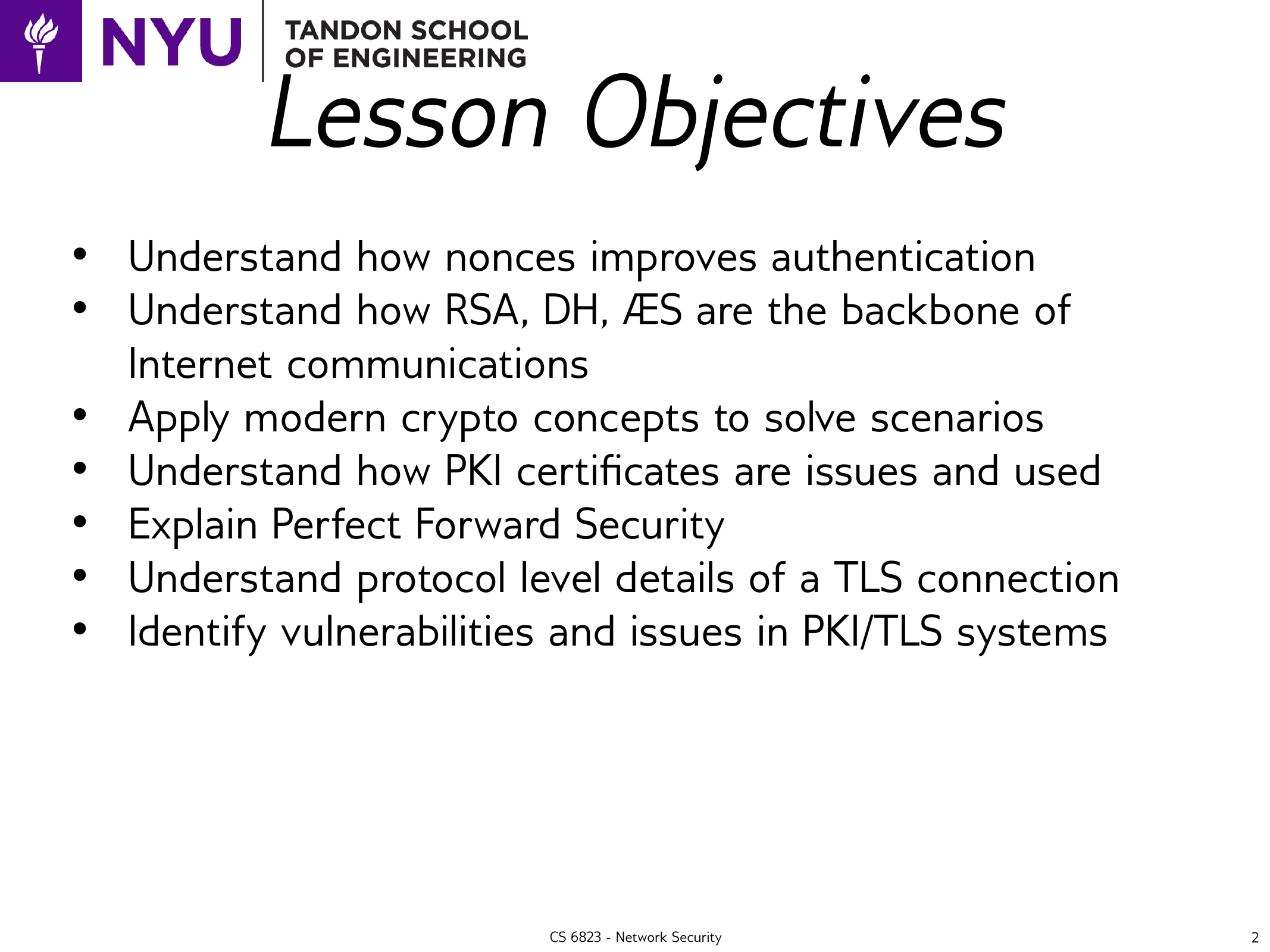

# Lesson Objectives
Understand how nonces improves authentication
Understand how RSA, DH, AES are the backbone of Internet communications
Apply modern crypto concepts to solve scenarios
Understand how PKI certificates are issues and used
Explain Perfect Forward Security
Understand protocol level details of a TLS connection
Identify vulnerabilities and issues in PKI/TLS systems

2